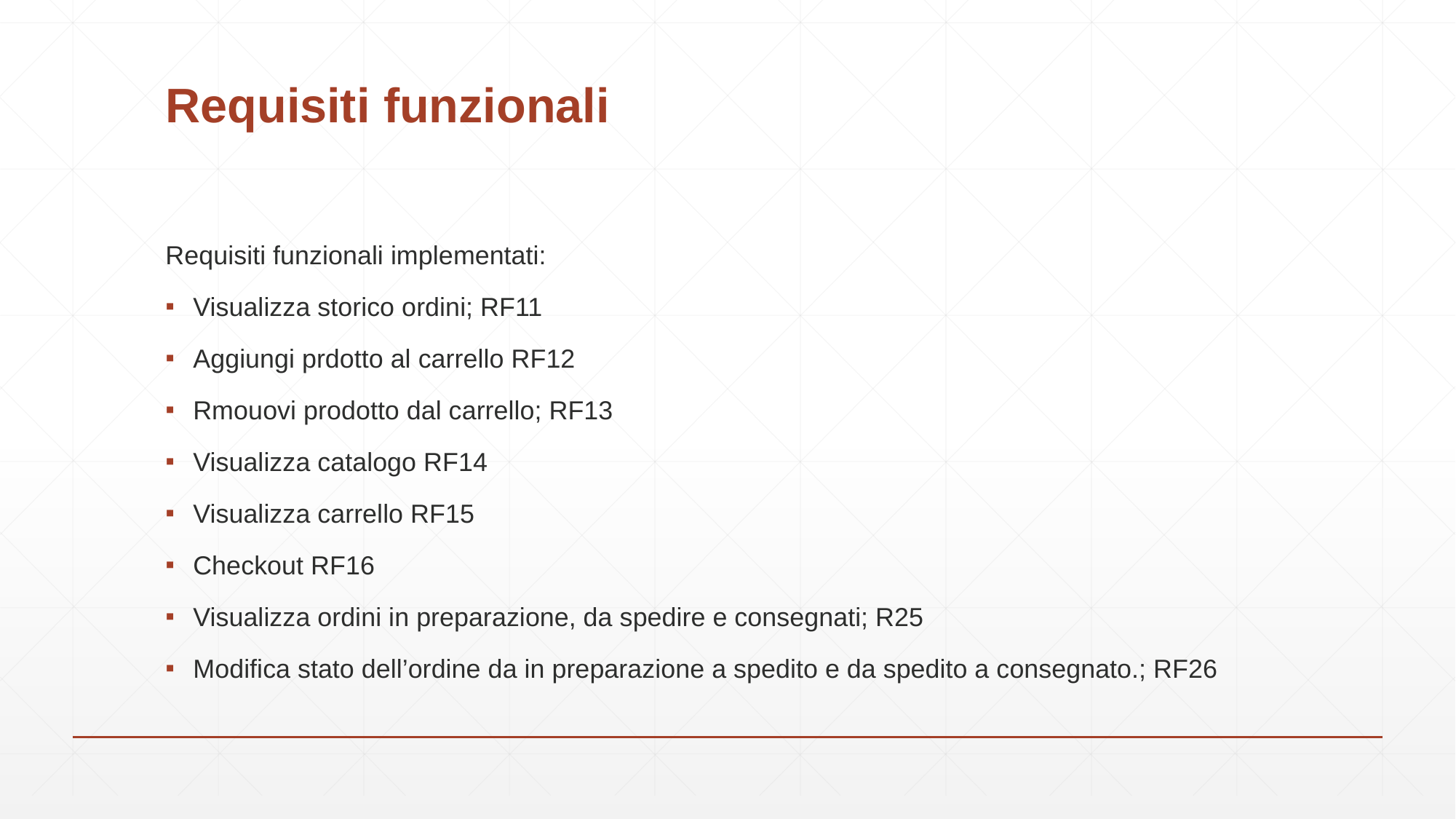

# Requisiti funzionali
Requisiti funzionali implementati:
Visualizza storico ordini; RF11
Aggiungi prdotto al carrello RF12
Rmouovi prodotto dal carrello; RF13
Visualizza catalogo RF14
Visualizza carrello RF15
Checkout RF16
Visualizza ordini in preparazione, da spedire e consegnati; R25
Modifica stato dell’ordine da in preparazione a spedito e da spedito a consegnato.; RF26